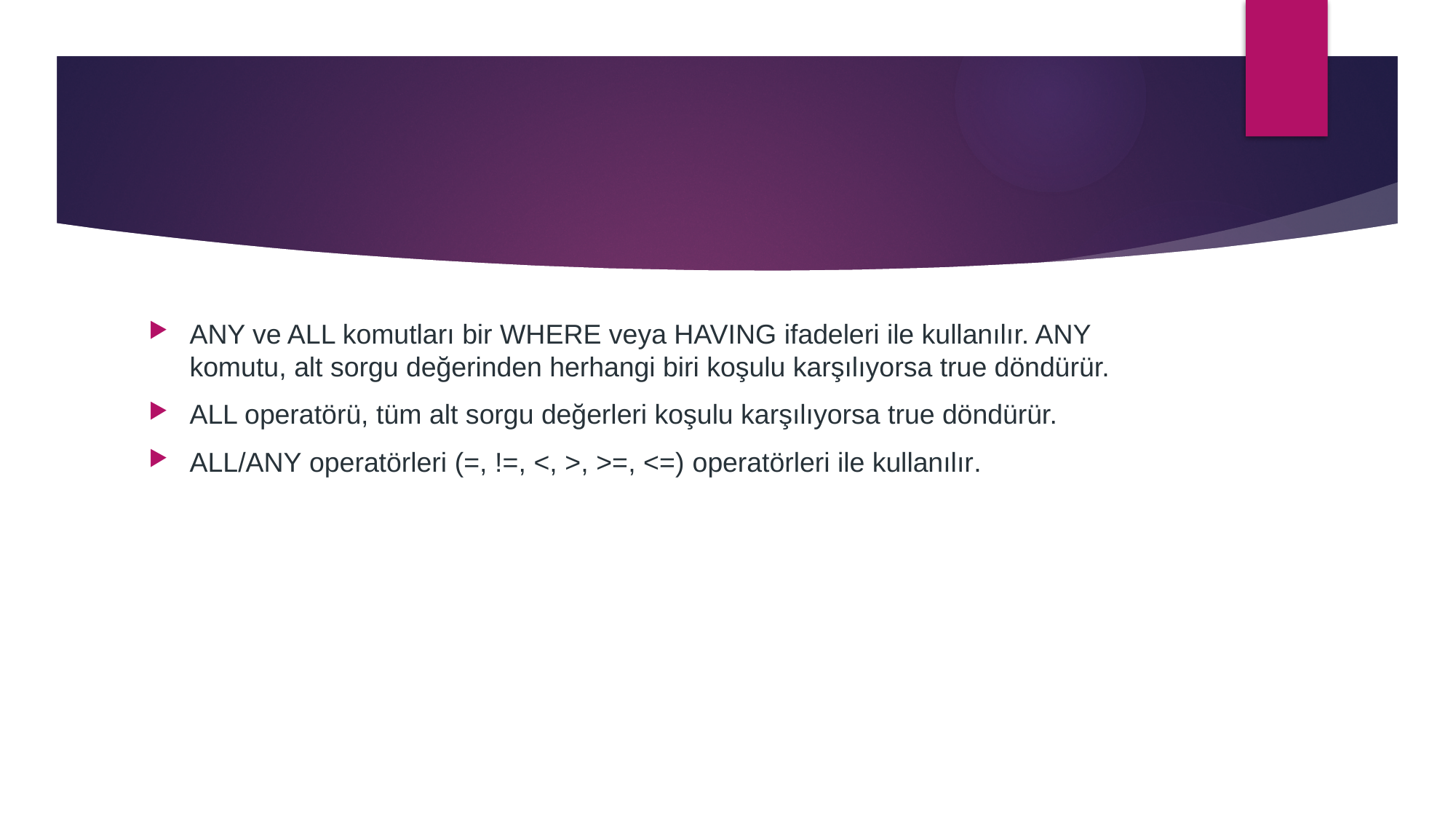

#
ANY ve ALL komutları bir WHERE veya HAVING ifadeleri ile kullanılır. ANY komutu, alt sorgu değerinden herhangi biri koşulu karşılıyorsa true döndürür.
ALL operatörü, tüm alt sorgu değerleri koşulu karşılıyorsa true döndürür.
ALL/ANY operatörleri (=, !=, <, >, >=, <=) operatörleri ile kullanılır.